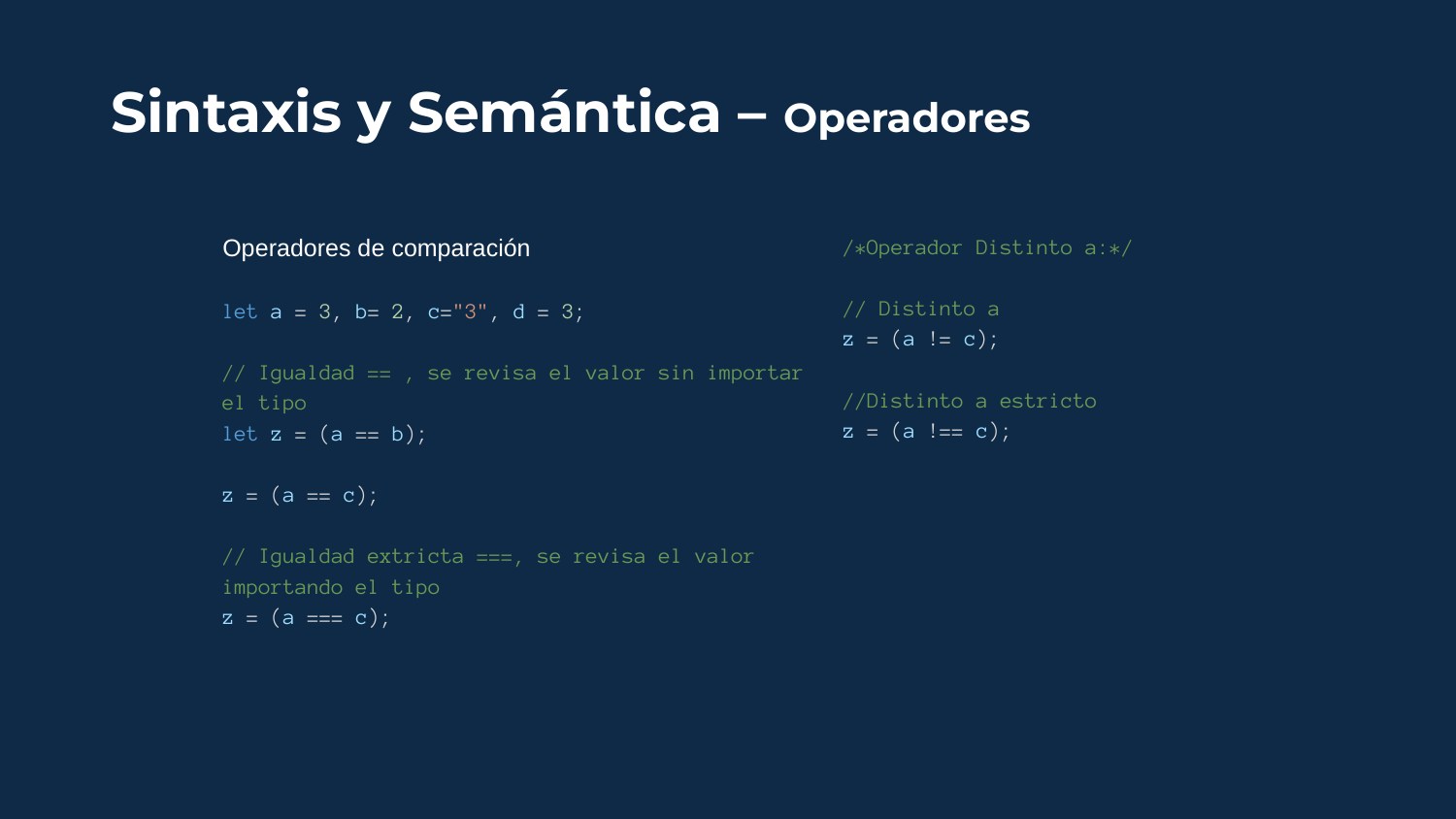

Sintaxis y Semántica – Operadores
Operadores de comparación

let a = 3, b= 2, c="3", d = 3;
// Igualdad == , se revisa el valor sin importar el tipo
let z = (a == b);
z = (a == c);
// Igualdad extricta ===, se revisa el valor importando el tipo
z = (a === c);

/*Operador Distinto a:*/
// Distinto a
z = (a != c);
//Distinto a estricto
z = (a !== c);